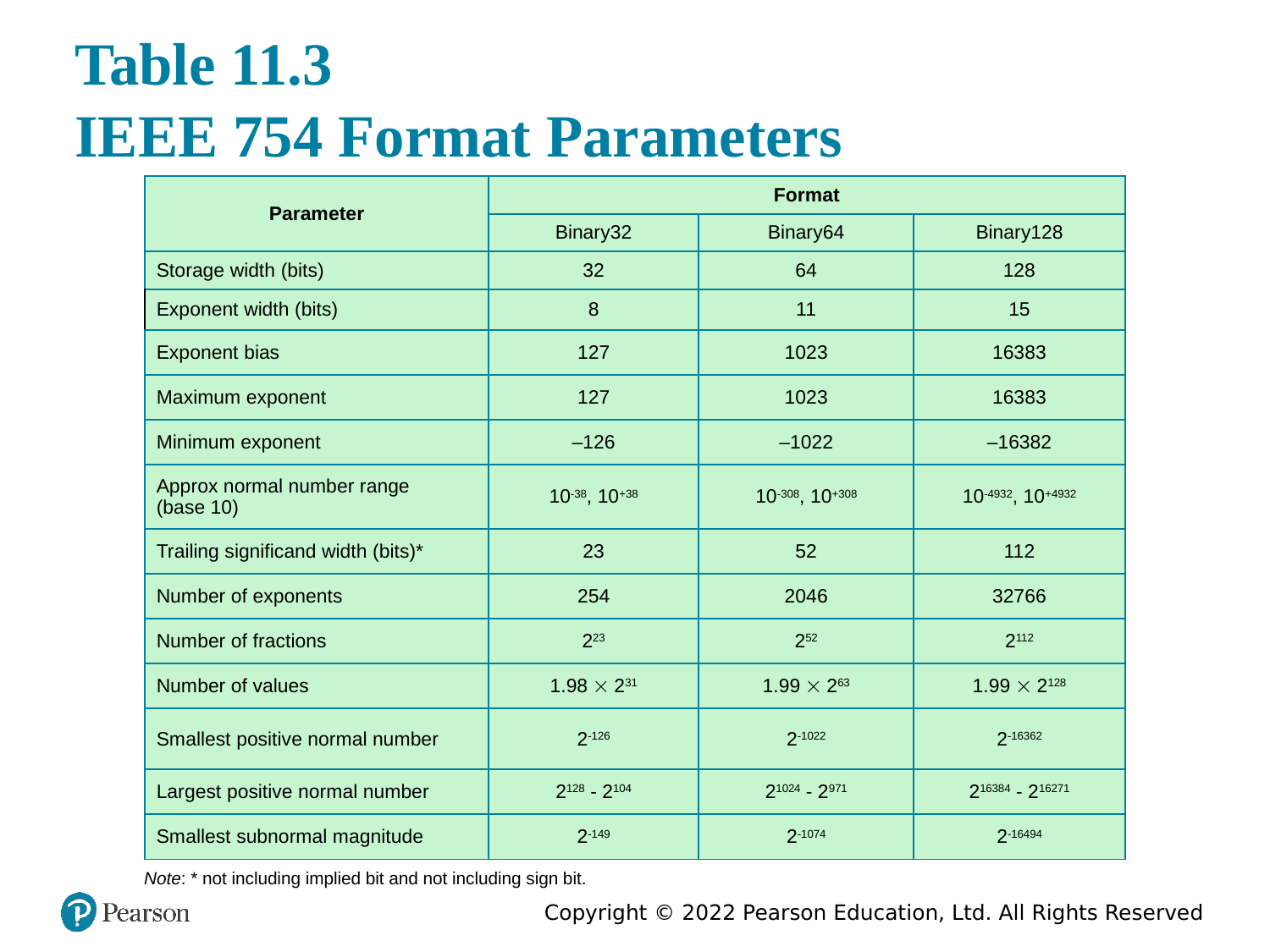

# Table 11.3 IEEE 754 Format Parameters
| Parameter | Format |  |  |
| --- | --- | --- | --- |
|  | Binary32 | Binary64 | Binary128 |
| Storage width (bits) | 32 | 64 | 128 |
| Exponent width (bits) | 8 | 11 | 15 |
| Exponent bias | 127 | 1023 | 16383 |
| Maximum exponent | 127 | 1023 | 16383 |
| Minimum exponent | –126 | –1022 | –16382 |
| Approx normal number range (base 10) | 10-38, 10+38 | 10-308, 10+308 | 10-4932, 10+4932 |
| Trailing significand width (bits)\* | 23 | 52 | 112 |
| Number of exponents | 254 | 2046 | 32766 |
| Number of fractions | 223 | 252 | 2112 |
| Number of values | 1.98 × 231 | 1.99 × 263 | 1.99 × 2128 |
| Smallest positive normal number | 2-126 | 2-1022 | 2-16362 |
| Largest positive normal number | 2128 - 2104 | 21024 - 2971 | 216384 - 216271 |
| Smallest subnormal magnitude | 2-149 | 2-1074 | 2-16494 |
Note: * not including implied bit and not including sign bit.